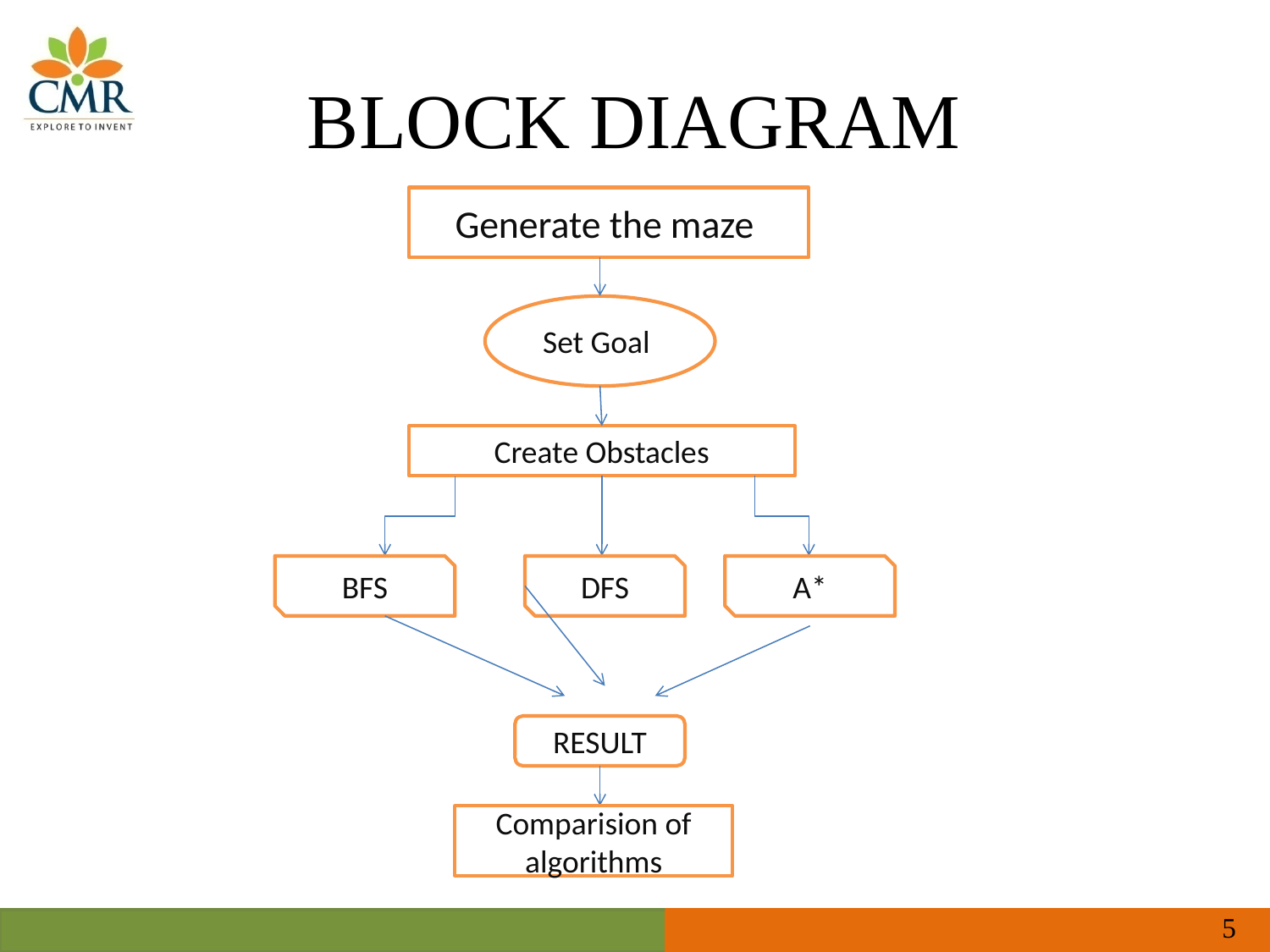

# BLOCK DIAGRAM
Generate the maze
Set Goal
Create Obstacles
DFS
BFS
A*
RESULT
Comparision of algorithms
5